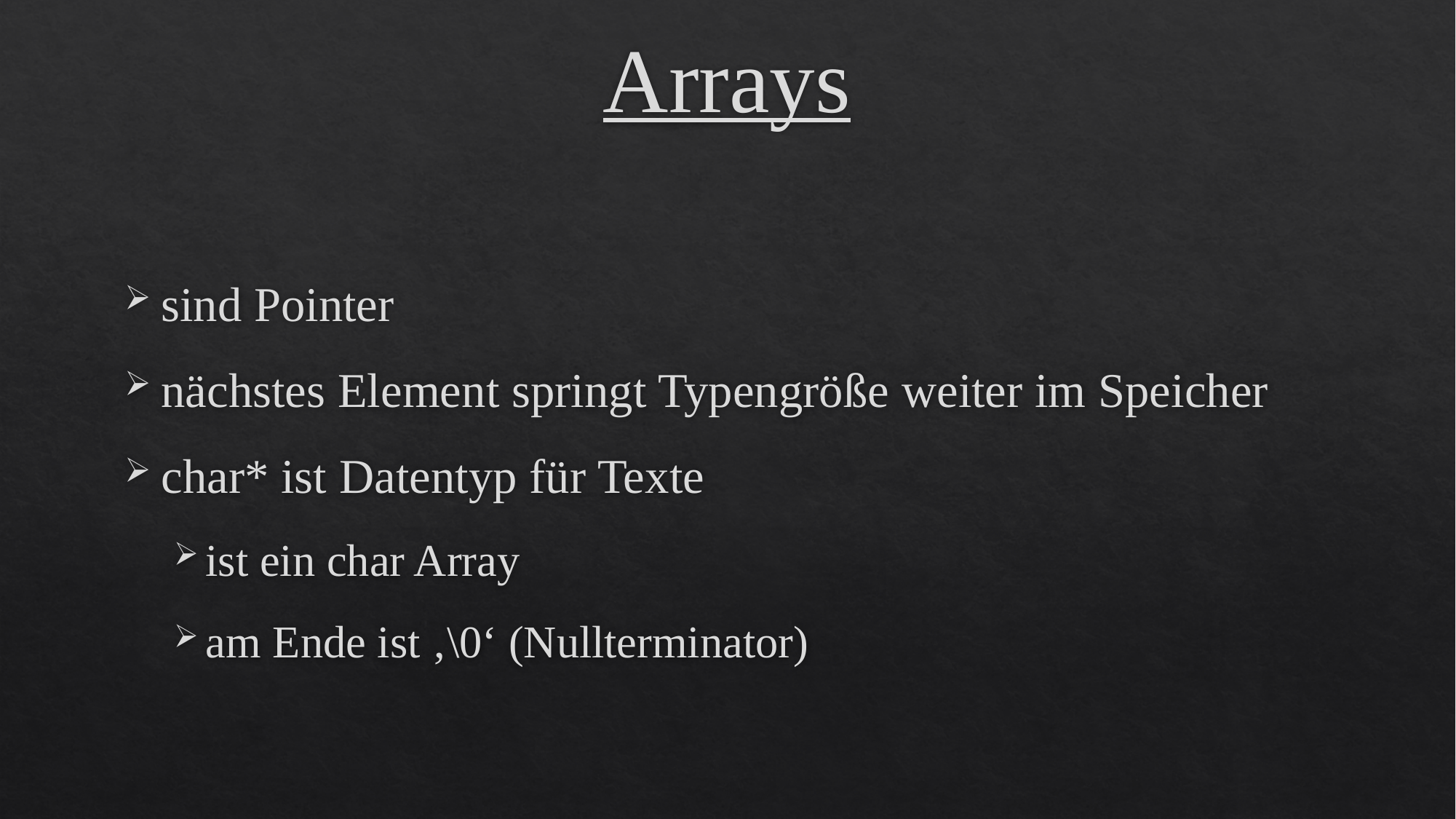

# Arrays
sind Pointer
nächstes Element springt Typengröße weiter im Speicher
char* ist Datentyp für Texte
ist ein char Array
am Ende ist ‚\0‘ (Nullterminator)